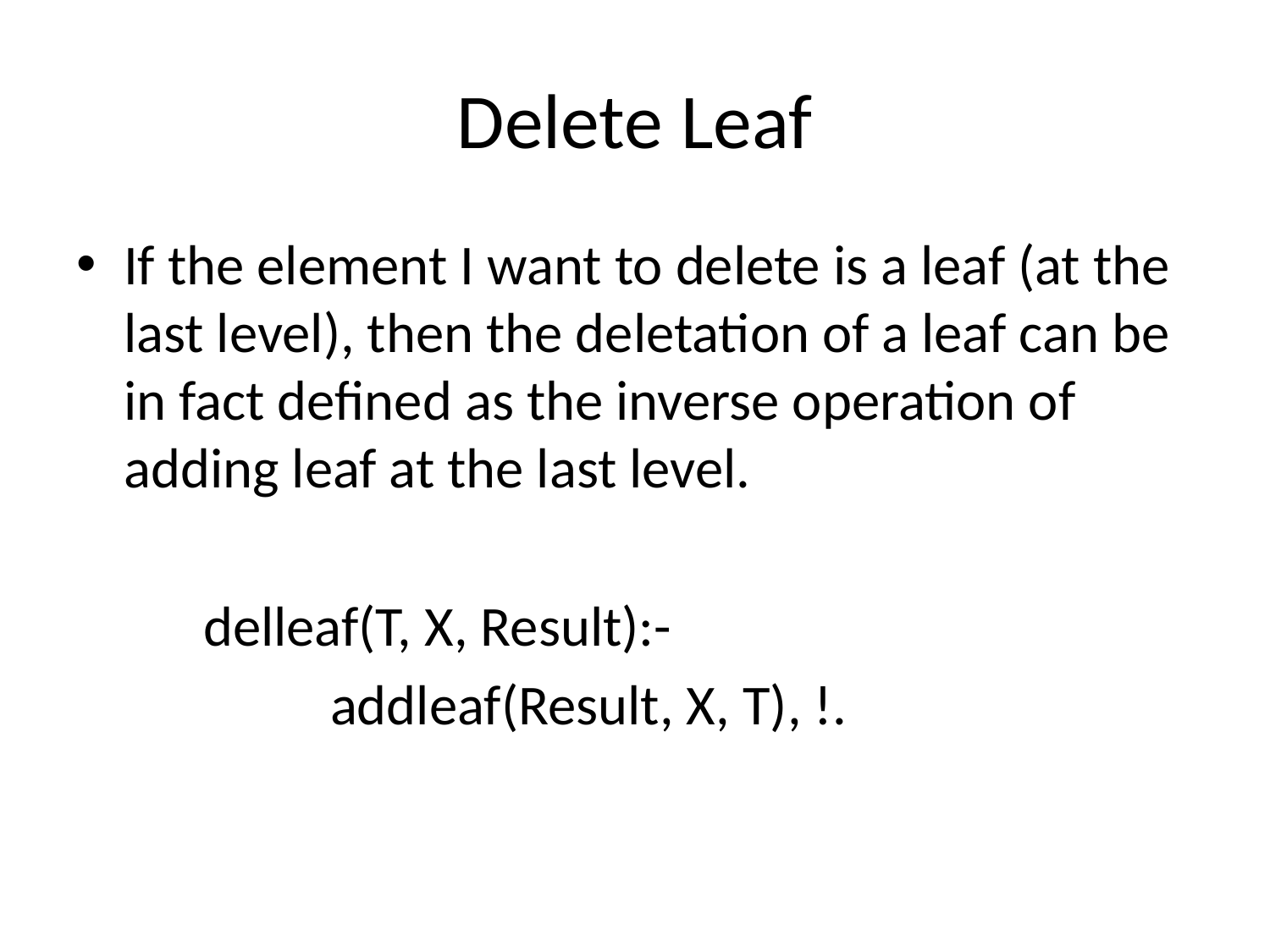

# Delete Leaf
If the element I want to delete is a leaf (at the last level), then the deletation of a leaf can be in fact defined as the inverse operation of adding leaf at the last level.

	delleaf(T, X, Result):-
		addleaf(Result, X, T), !.